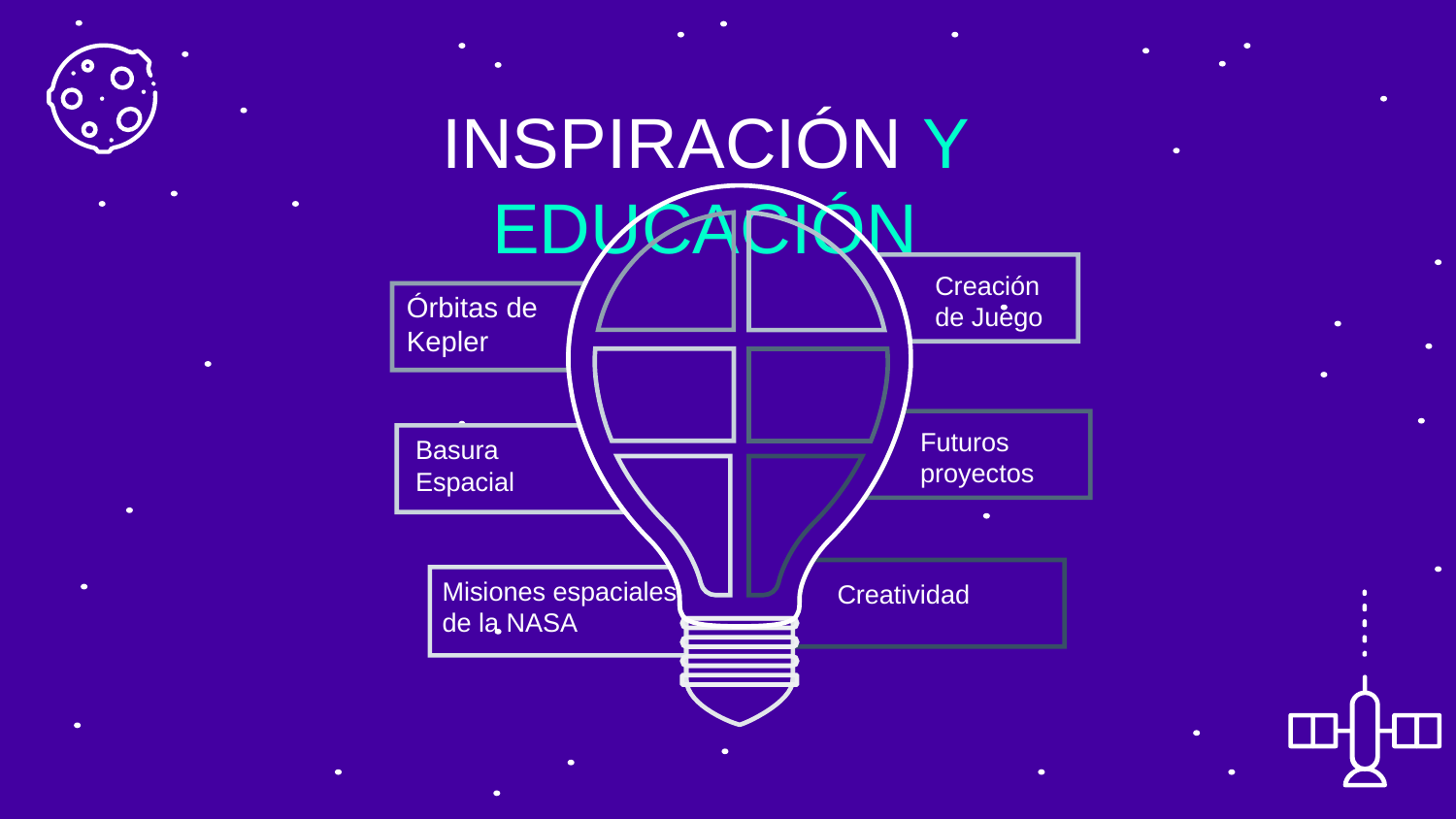

# INSPIRACIÓN Y EDUCACIÓN

Creación de Juego
Órbitas de Kepler
Futuros proyectos

Basura Espacial
Misiones espaciales de la NASA
Creatividad